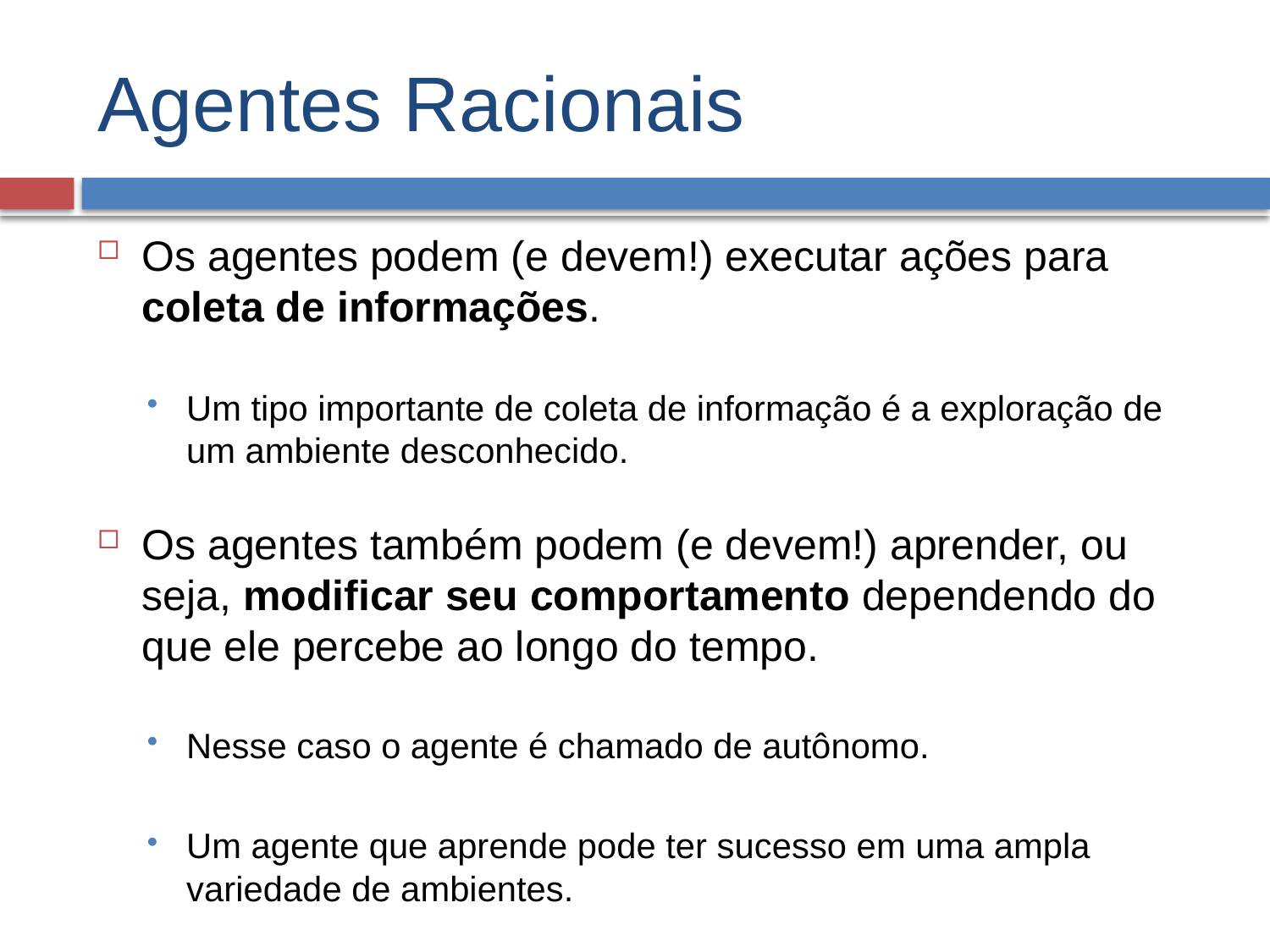

# Agentes Racionais
Os agentes podem (e devem!) executar ações para coleta de informações.

Um tipo importante de coleta de informação é a exploração de um ambiente desconhecido.

Os agentes também podem (e devem!) aprender, ou seja, modificar seu comportamento dependendo do que ele percebe ao longo do tempo.

Nesse caso o agente é chamado de autônomo.

Um agente que aprende pode ter sucesso em uma ampla variedade de ambientes.